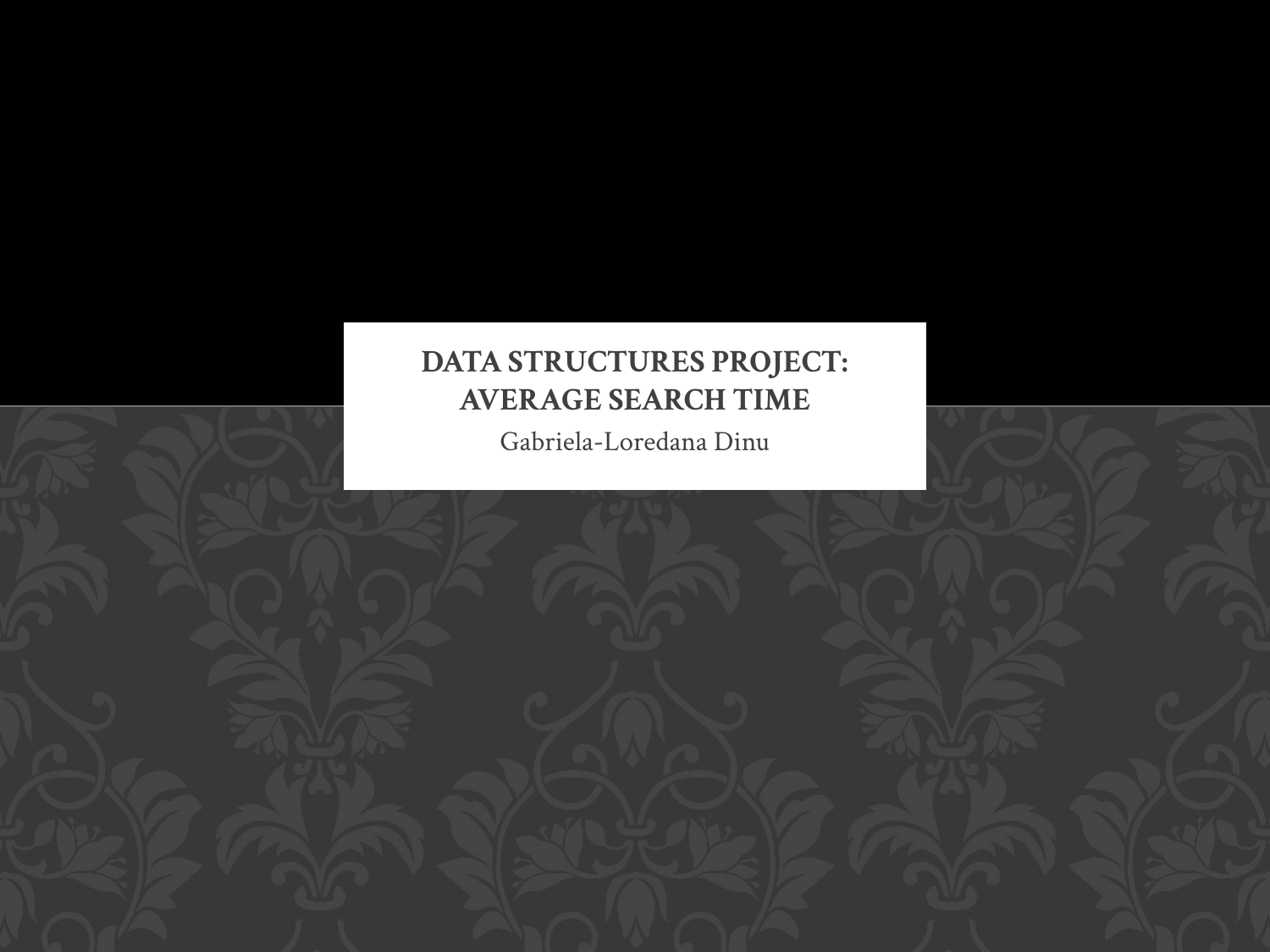

# Data Structures Project: Average search time
Gabriela-Loredana Dinu